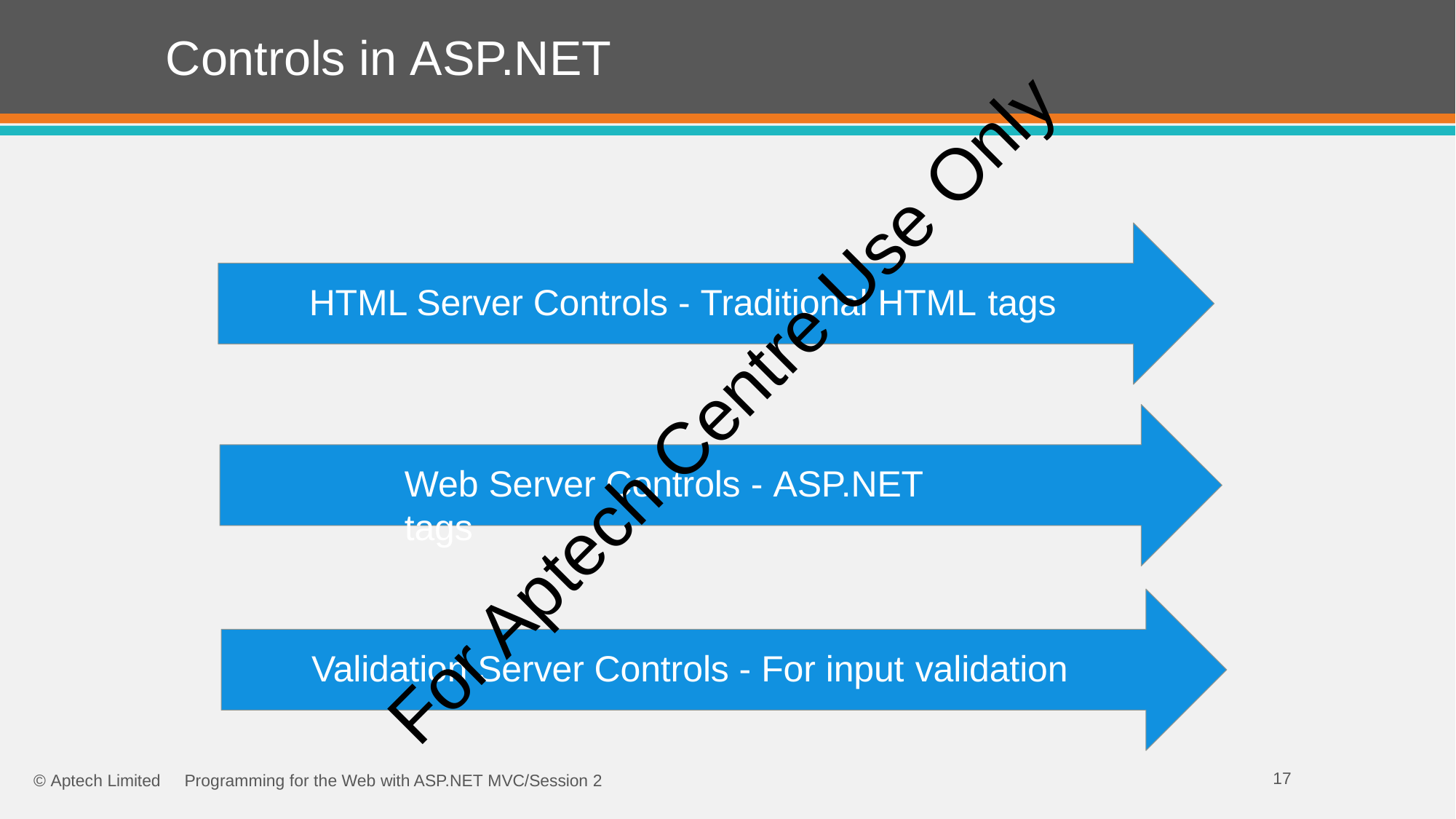

# Controls in ASP.NET

HTML Server Controls - Traditional HTML tags
For Aptech Centre Use Only

Web Server Controls - ASP.NET tags

Validation Server Controls - For input validation
17
© Aptech Limited	Programming for the Web with ASP.NET MVC/Session 2